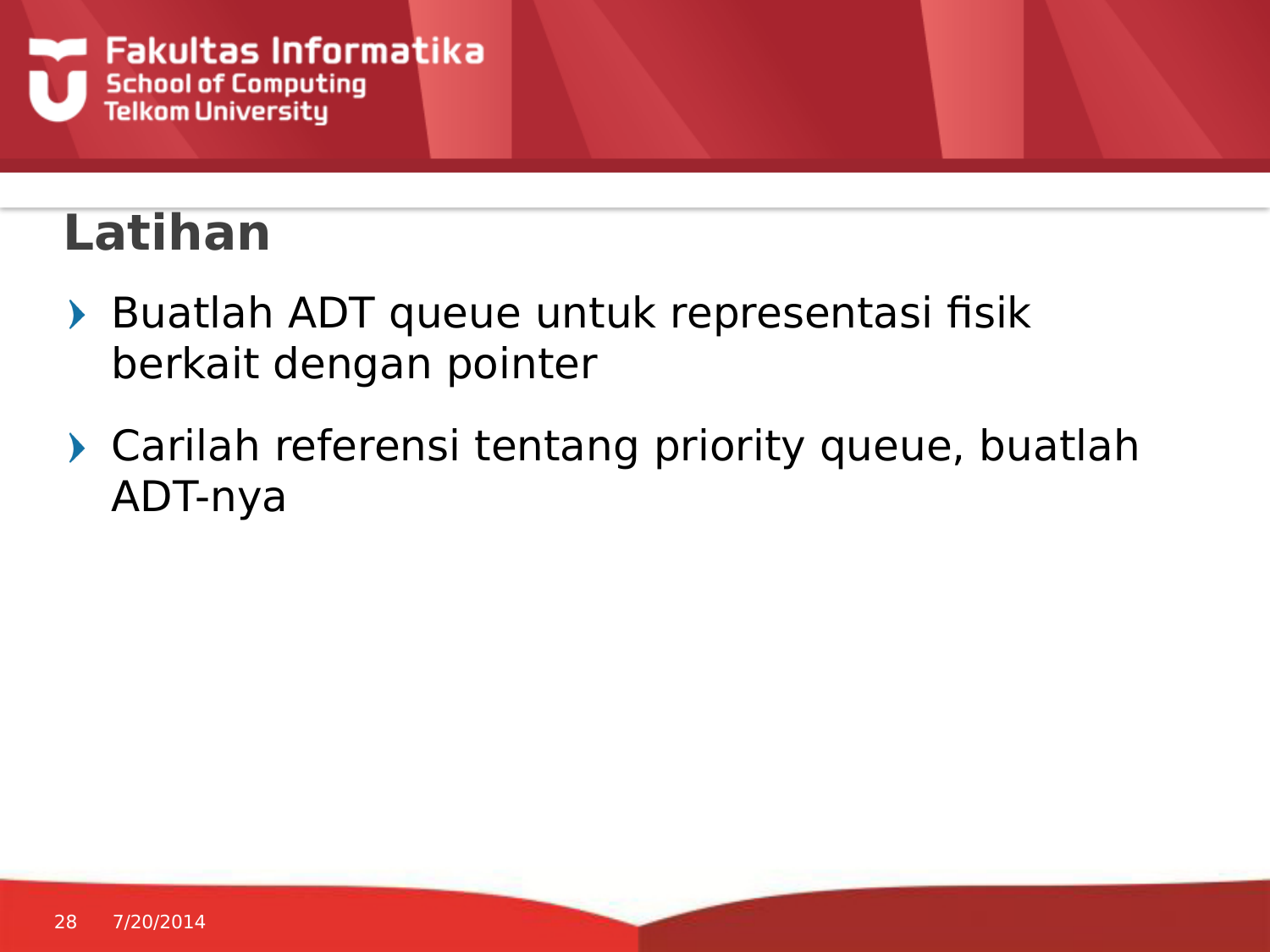

# Latihan
Buatlah ADT queue untuk representasi fisik berkait dengan pointer
Carilah referensi tentang priority queue, buatlah ADT-nya

28
7/20/2014